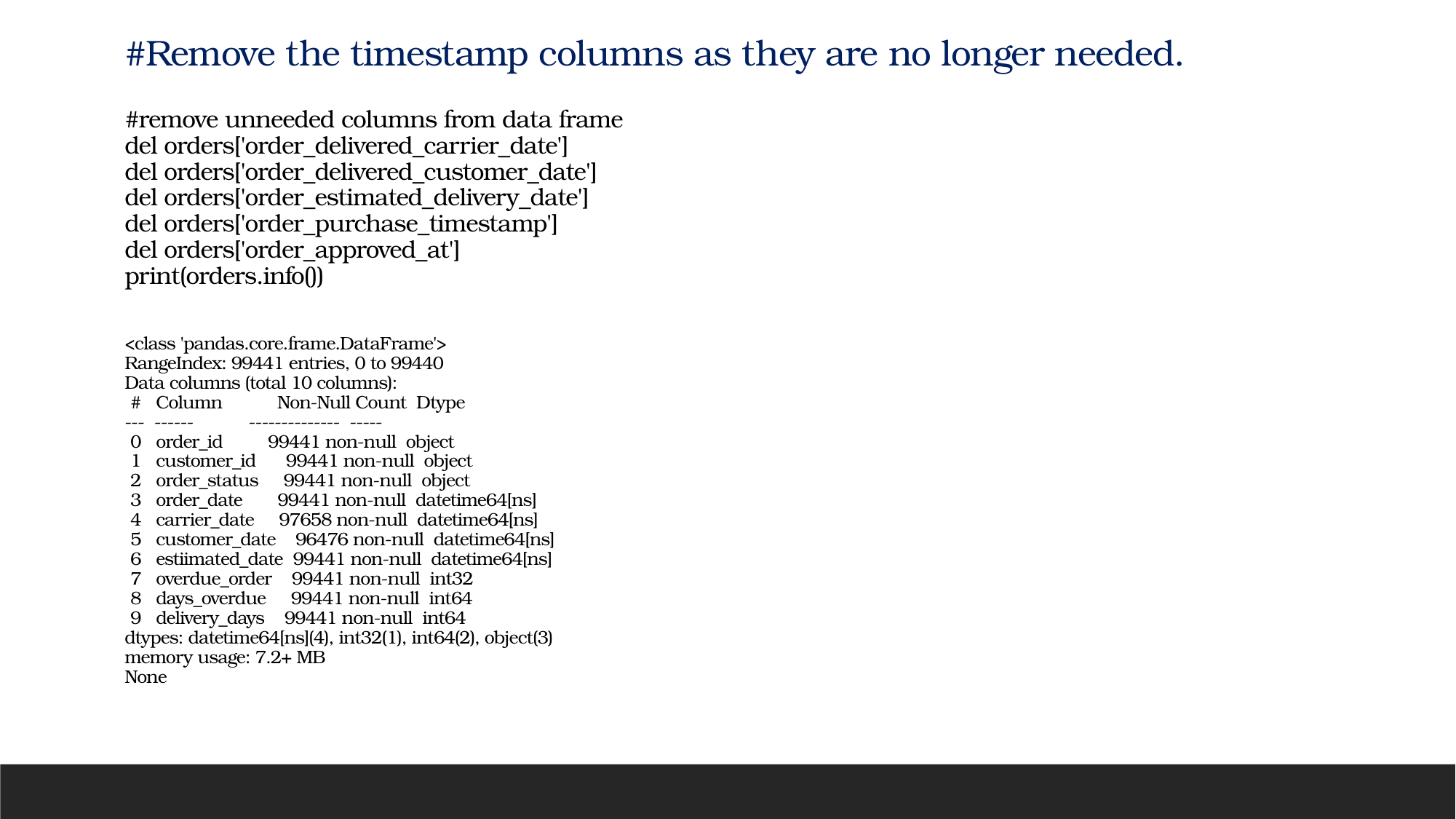

#Remove the timestamp columns as they are no longer needed.
#remove unneeded columns from data frame
del orders['order_delivered_carrier_date']
del orders['order_delivered_customer_date']
del orders['order_estimated_delivery_date']
del orders['order_purchase_timestamp']
del orders['order_approved_at']
print(orders.info())
<class 'pandas.core.frame.DataFrame'>
RangeIndex: 99441 entries, 0 to 99440
Data columns (total 10 columns):
 #   Column           Non-Null Count  Dtype
---  ------           --------------  -----
 0   order_id         99441 non-null  object
 1   customer_id      99441 non-null  object
 2   order_status     99441 non-null  object
 3   order_date       99441 non-null  datetime64[ns]
 4   carrier_date     97658 non-null  datetime64[ns]
 5   customer_date    96476 non-null  datetime64[ns]
 6   estiimated_date  99441 non-null  datetime64[ns]
 7   overdue_order    99441 non-null  int32
 8   days_overdue     99441 non-null  int64
 9   delivery_days    99441 non-null  int64
dtypes: datetime64[ns](4), int32(1), int64(2), object(3)
memory usage: 7.2+ MB
None